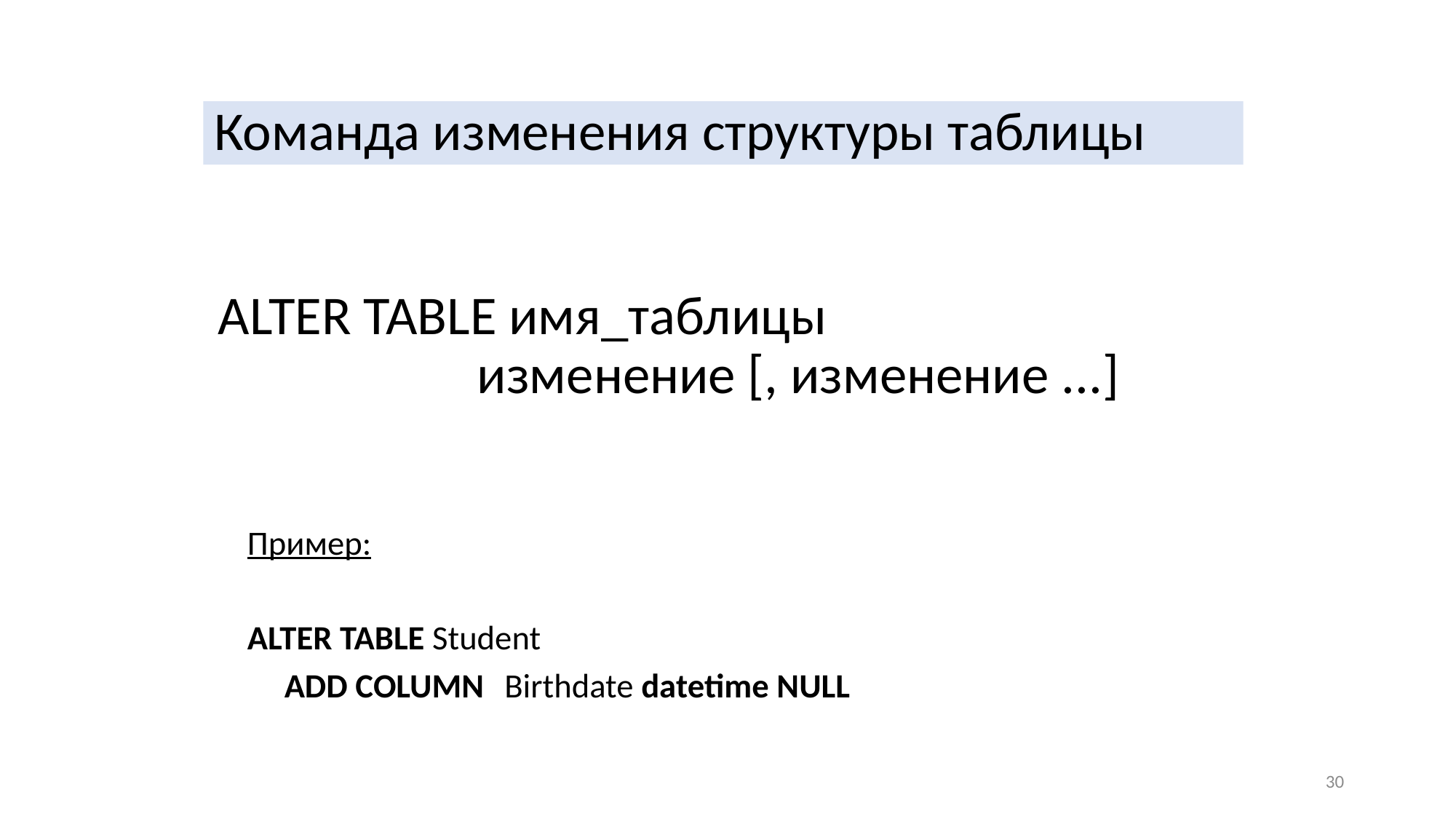

# Команда изменения структуры таблицы
ALTER TABLE имя_таблицы
                     изменение [, изменение ...]
Пример:

ALTER TABLE Student
		ADD COLUMN Birthdate datetime NULL

30